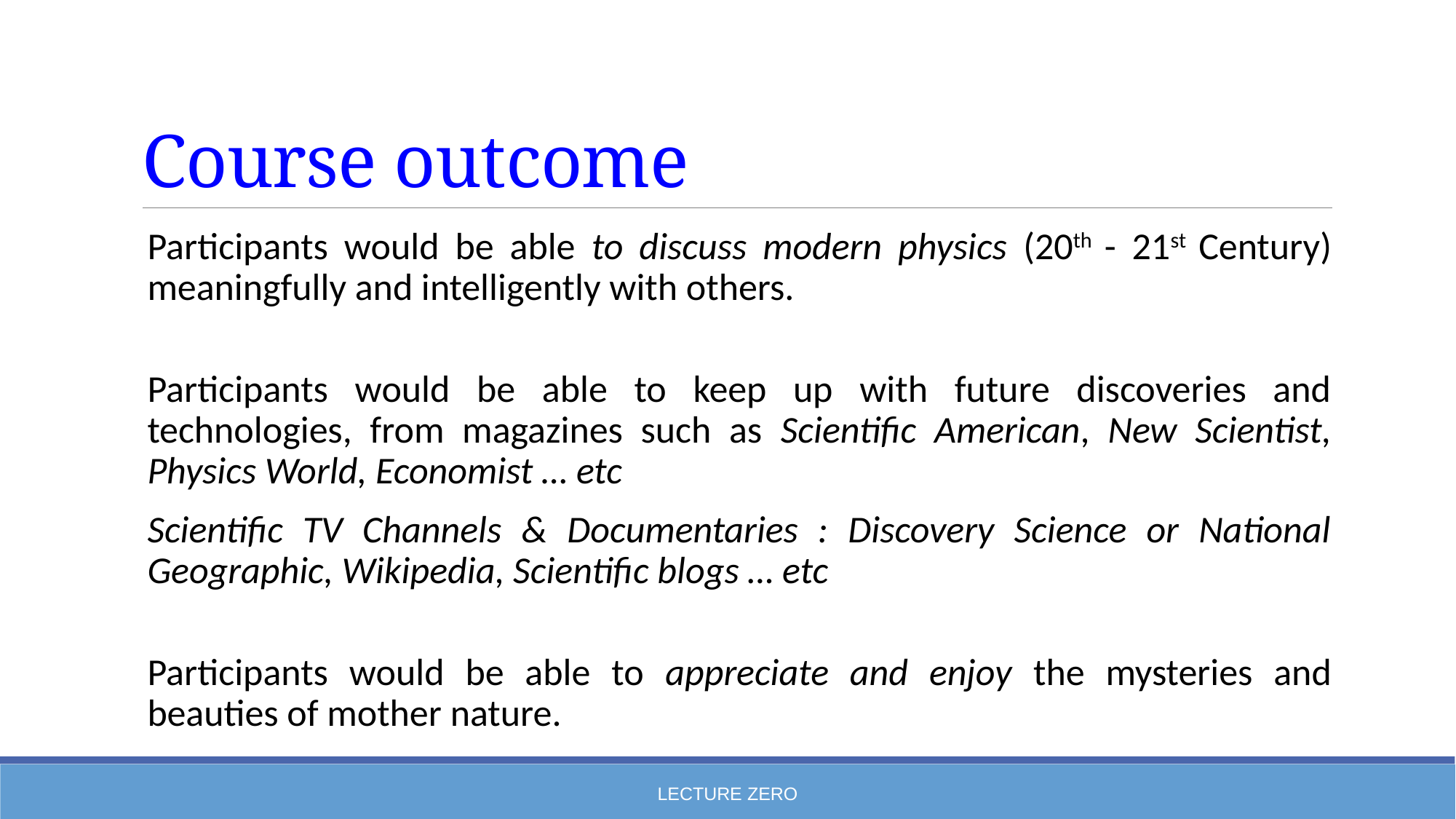

# Course outcome
Participants would be able to discuss modern physics (20th - 21st Century) meaningfully and intelligently with others.

Participants would be able to keep up with future discoveries and technologies, from magazines such as Scientific American, New Scientist, Physics World, Economist … etc
Scientific TV Channels & Documentaries : Discovery Science or National Geographic, Wikipedia, Scientific blogs … etc

Participants would be able to appreciate and enjoy the mysteries and beauties of mother nature.
Lecture Zero